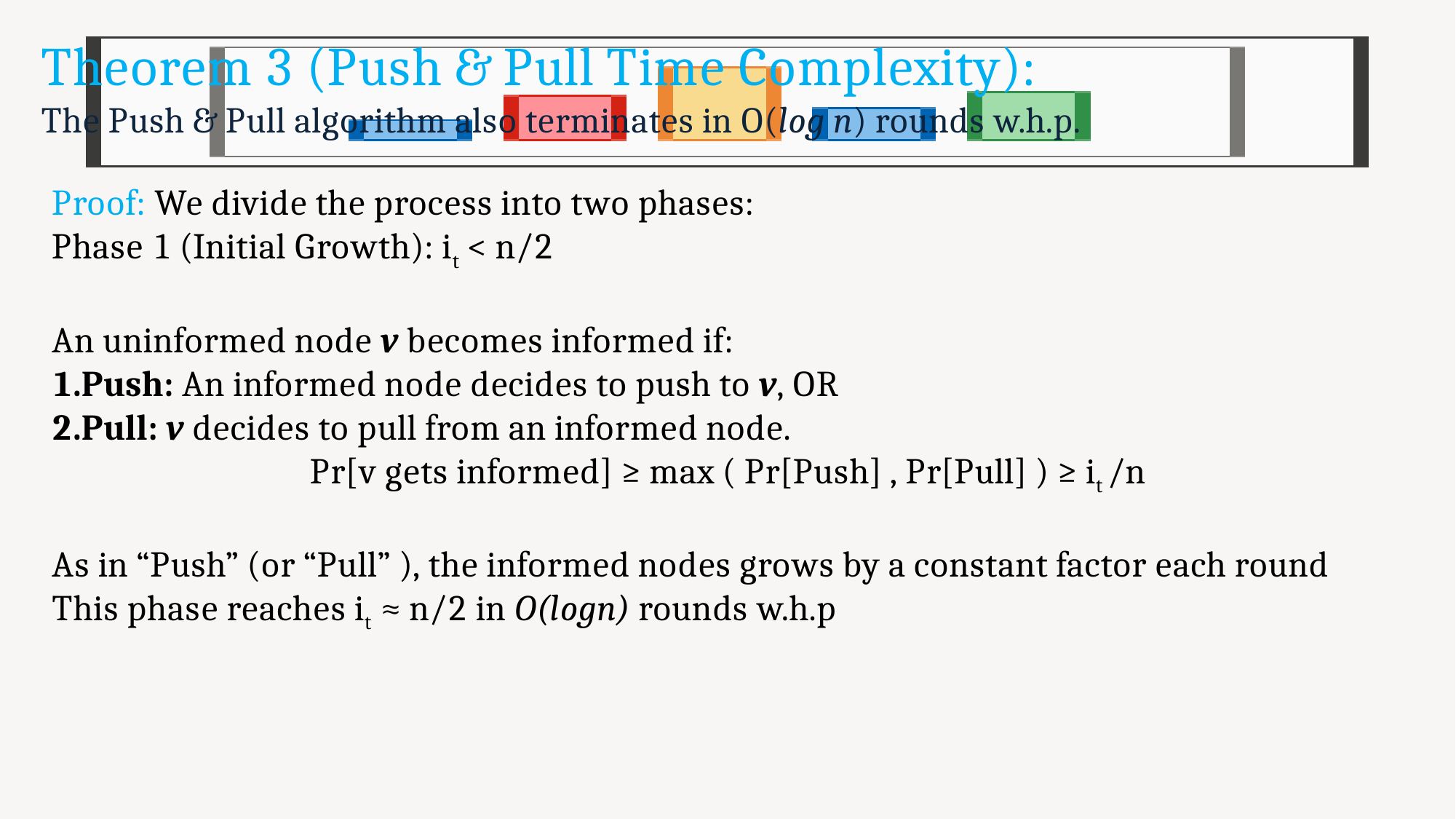

Theorem 3 (Push & Pull Time Complexity):
The Push & Pull algorithm also terminates in O(log n) rounds w.h.p.
Proof: We divide the process into two phases:
Phase 1 (Initial Growth): it < n/2

An uninformed node v becomes informed if:
Push: An informed node decides to push to v, OR
Pull: v decides to pull from an informed node.
Pr[v gets informed] ≥ max ( Pr[Push] , Pr[Pull] ) ≥ it /n

As in “Push” (or “Pull” ), the informed nodes grows by a constant factor each round ​
This phase reaches it  ≈ n/2​ in O(log⁡n) rounds w.h.p